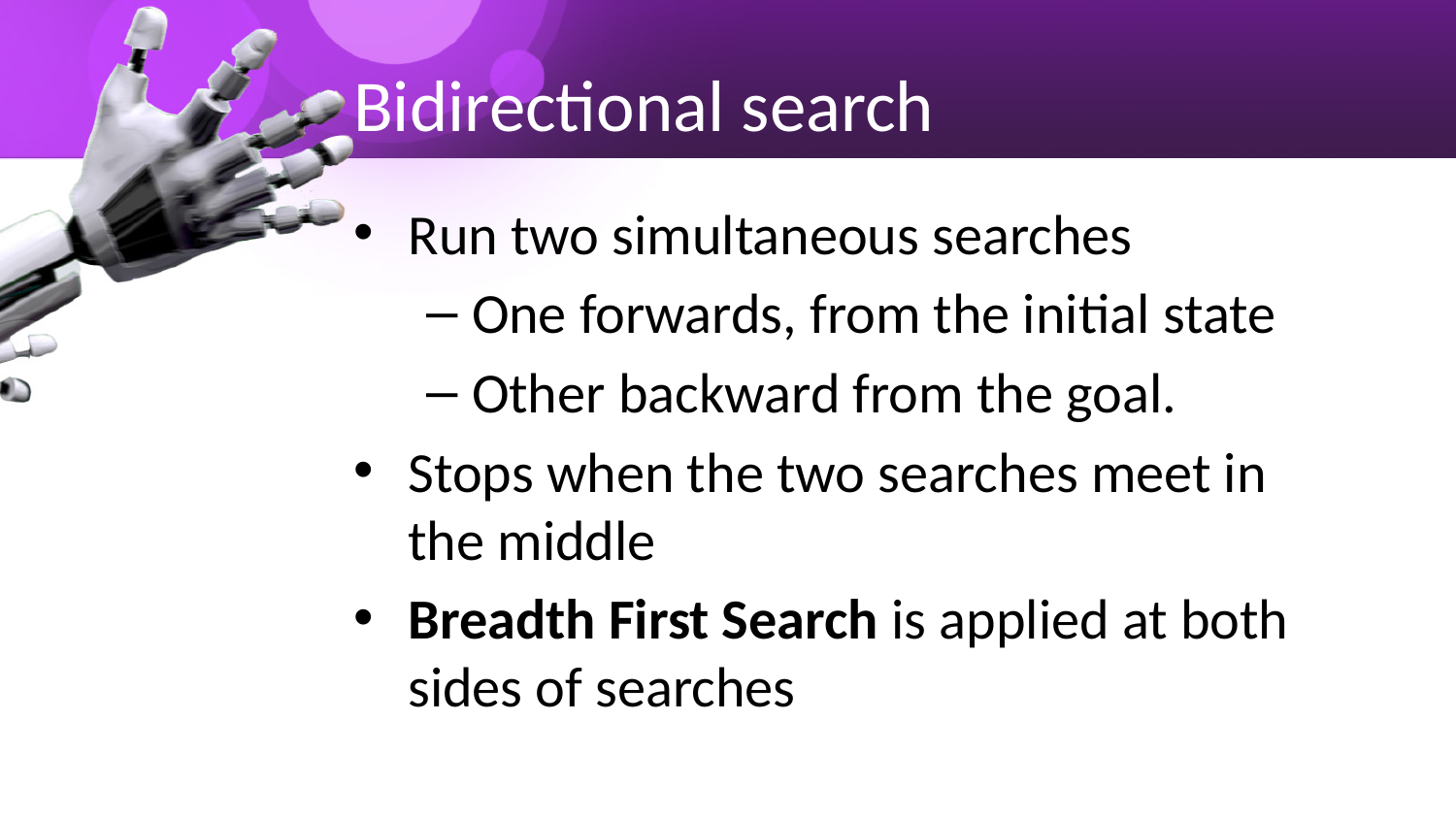

# Bidirectional search
Run two simultaneous searches
One forwards, from the initial state
Other backward from the goal.
Stops when the two searches meet in the middle
Breadth First Search is applied at both sides of searches